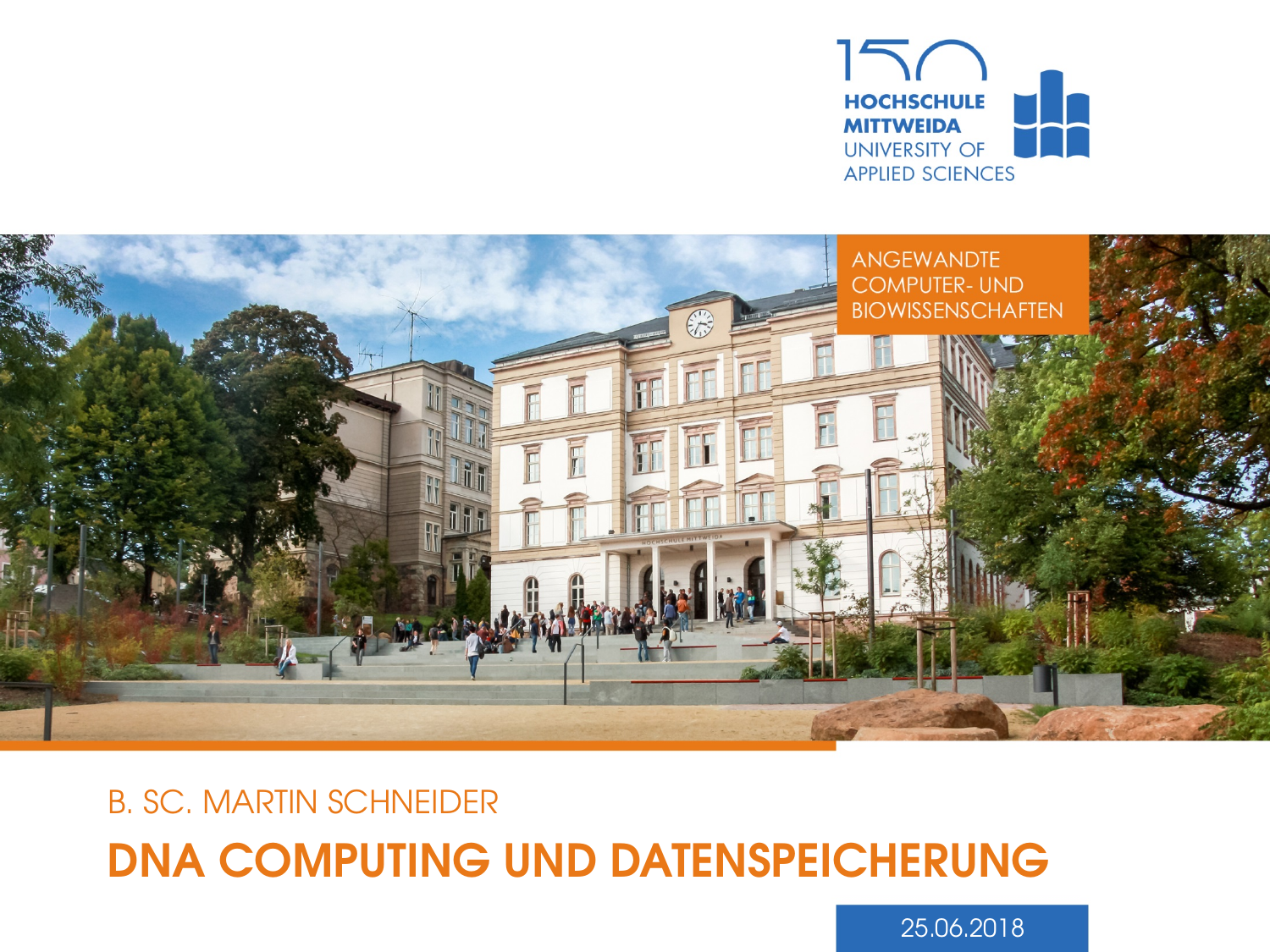

B. Sc. Martin schneider
# DNA Computing und datenspeicherung
25.06.2018